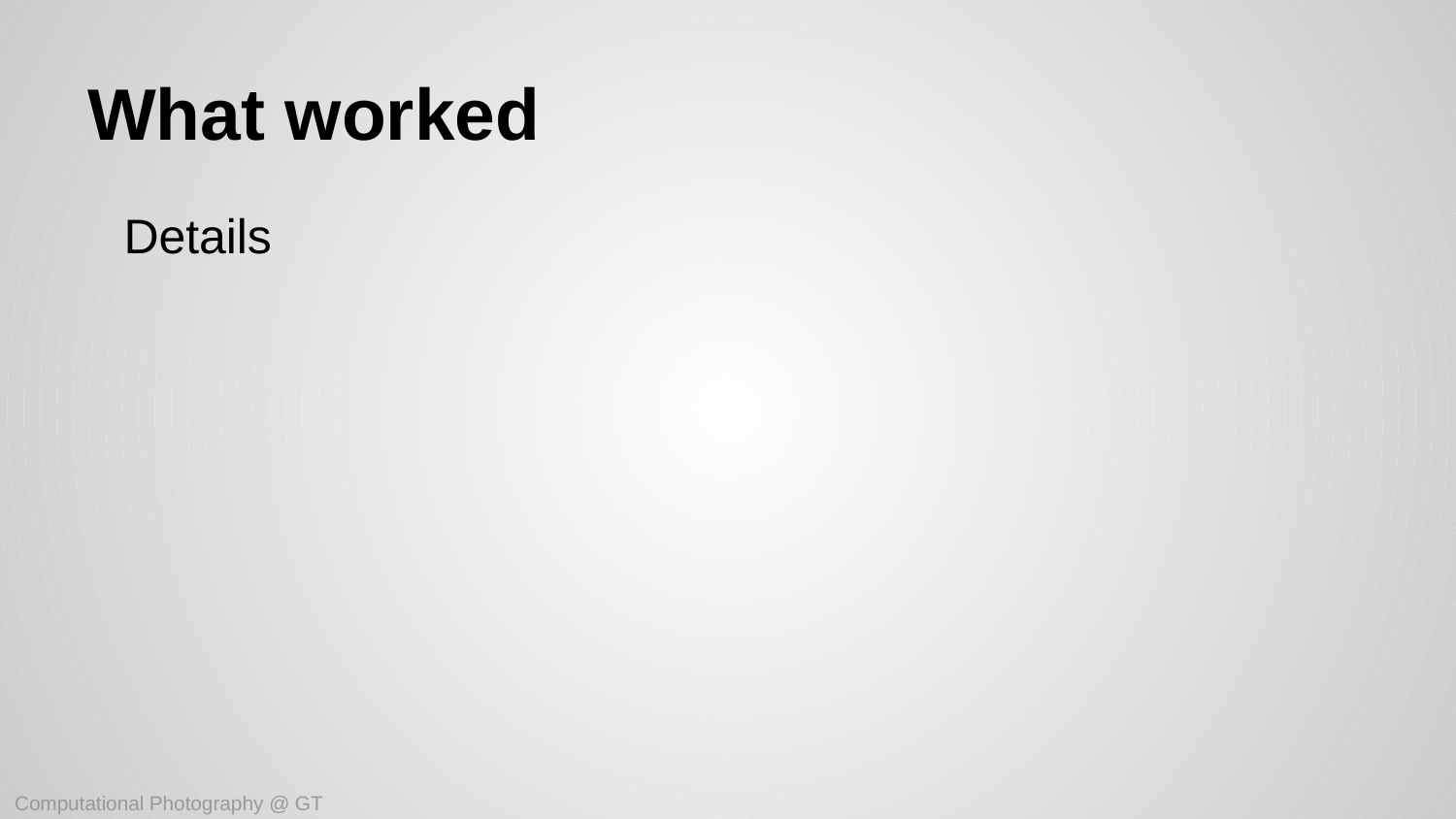

# What worked
Details
Computational Photography @ GT